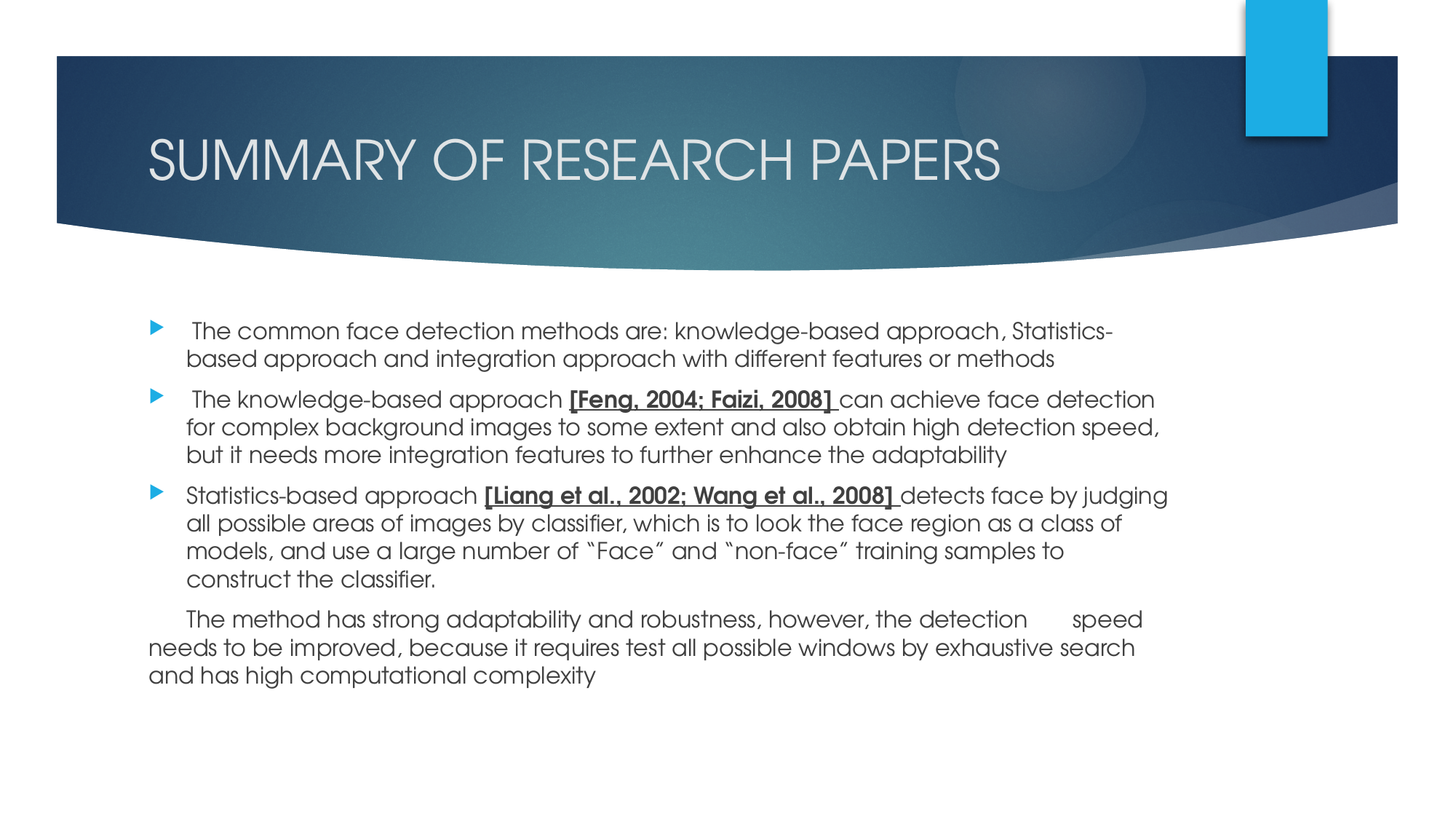

# SUMMARY OF RESEARCH PAPERS
 The common face detection methods are: knowledge-based approach, Statistics-based approach and integration approach with different features or methods
 The knowledge-based approach [Feng, 2004; Faizi, 2008] can achieve face detection for complex background images to some extent and also obtain high detection speed, but it needs more integration features to further enhance the adaptability
Statistics-based approach [Liang et al., 2002; Wang et al., 2008] detects face by judging all possible areas of images by classifier, which is to look the face region as a class of models, and use a large number of “Face” and “non-face” training samples to construct the classifier.
      The method has strong adaptability and robustness, however, the detection       speed needs to be improved, because it requires test all possible windows by exhaustive search and has high computational complexity